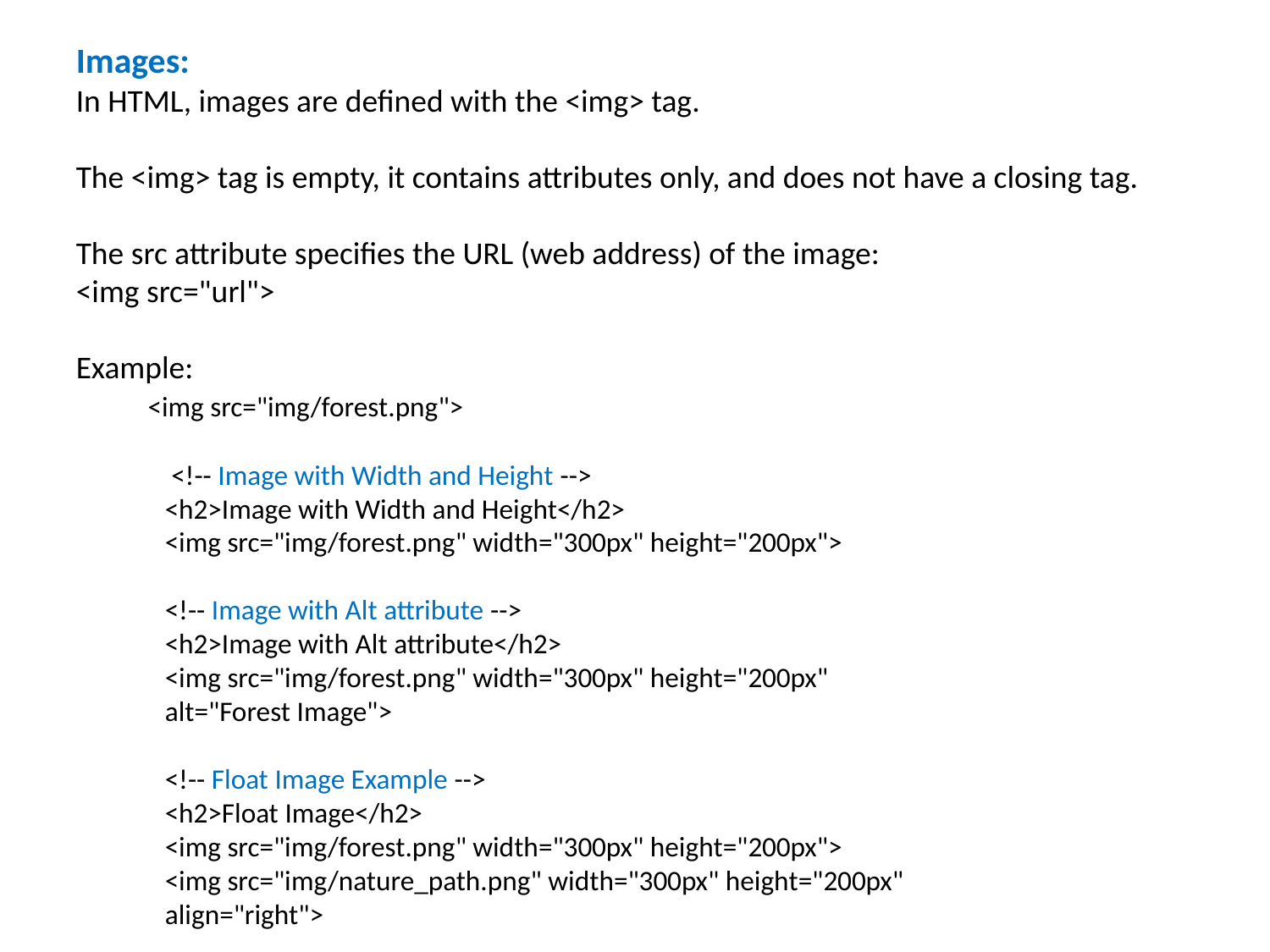

Images:
In HTML, images are defined with the <img> tag.

The <img> tag is empty, it contains attributes only, and does not have a closing tag.

The src attribute specifies the URL (web address) of the image:
<img src="url">

Example:
          <img src="img/forest.png">

     <!-- Image with Width and Height -->
    <h2>Image with Width and Height</h2>
    <img src="img/forest.png" width="300px" height="200px">

    <!-- Image with Alt attribute -->
    <h2>Image with Alt attribute</h2>
    <img src="img/forest.png" width="300px" height="200px"
    alt="Forest Image">

    <!-- Float Image Example -->
    <h2>Float Image</h2>
    <img src="img/forest.png" width="300px" height="200px">
    <img src="img/nature_path.png" width="300px" height="200px"
    align="right">